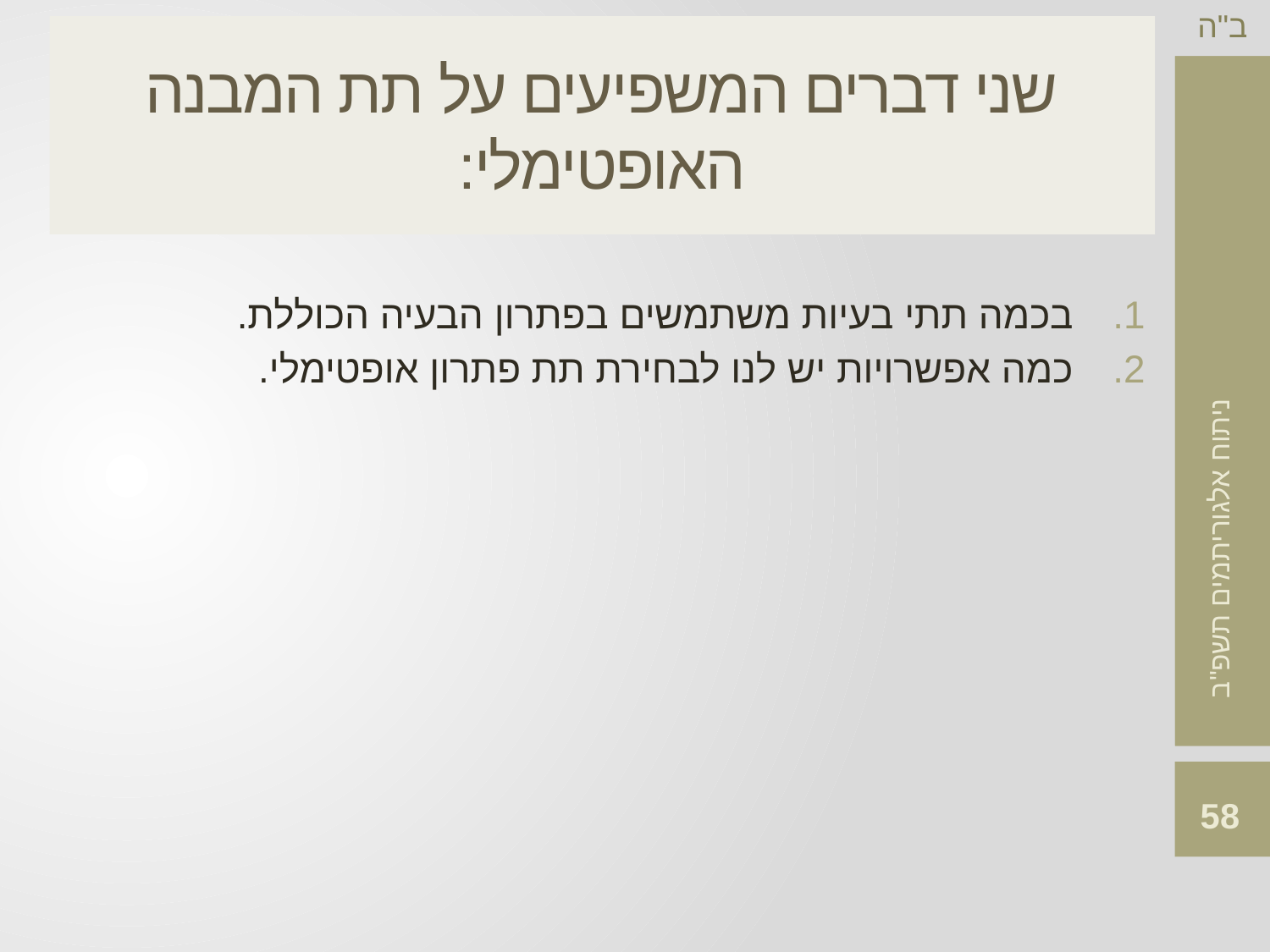

# שני דברים המשפיעים על תת המבנה האופטימלי:
בכמה תתי בעיות משתמשים בפתרון הבעיה הכוללת.
כמה אפשרויות יש לנו לבחירת תת פתרון אופטימלי.
58